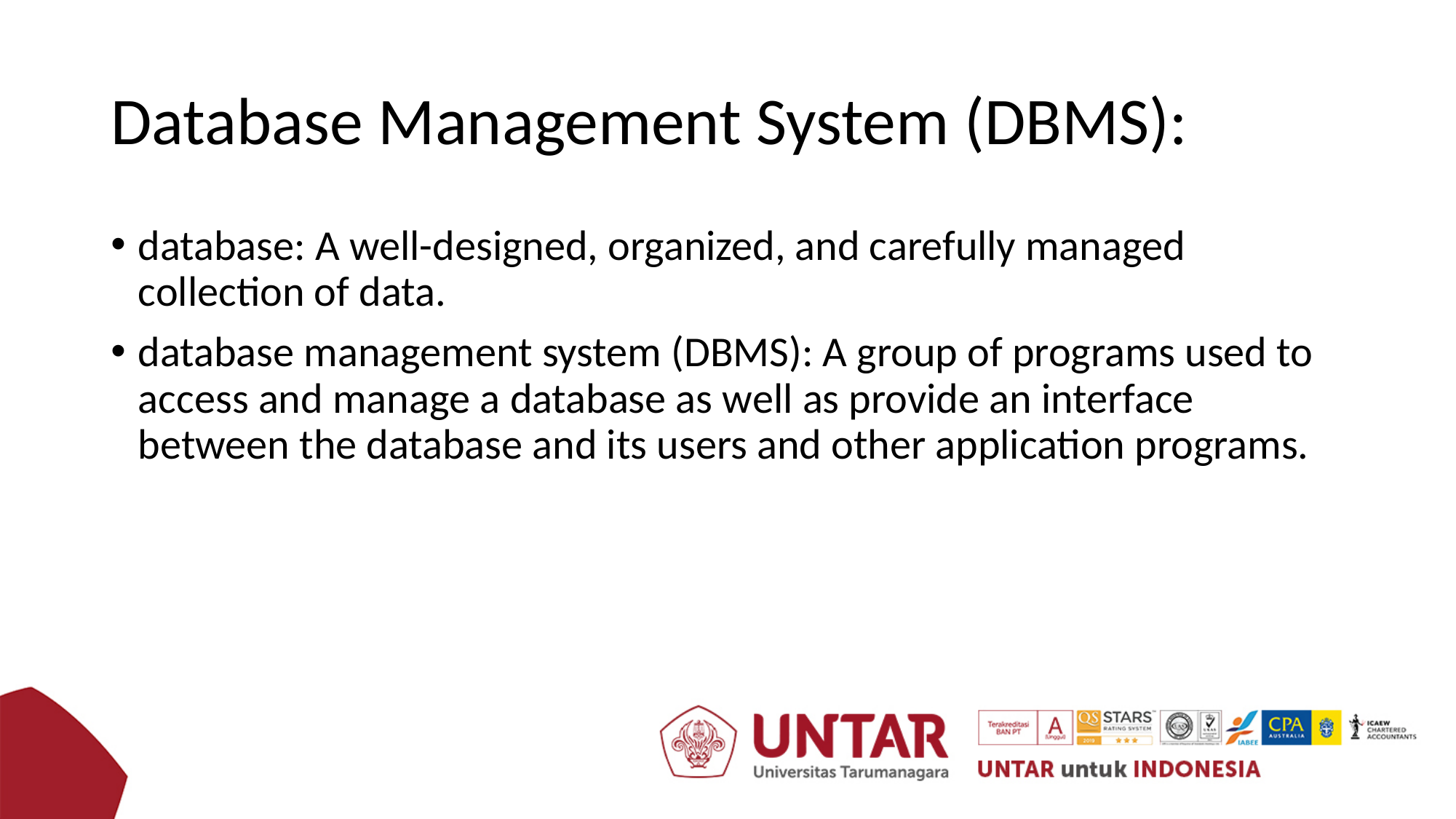

# Database Management System (DBMS):
database: A well-designed, organized, and carefully managed collection of data.
database management system (DBMS): A group of programs used to access and manage a database as well as provide an interface between the database and its users and other application programs.